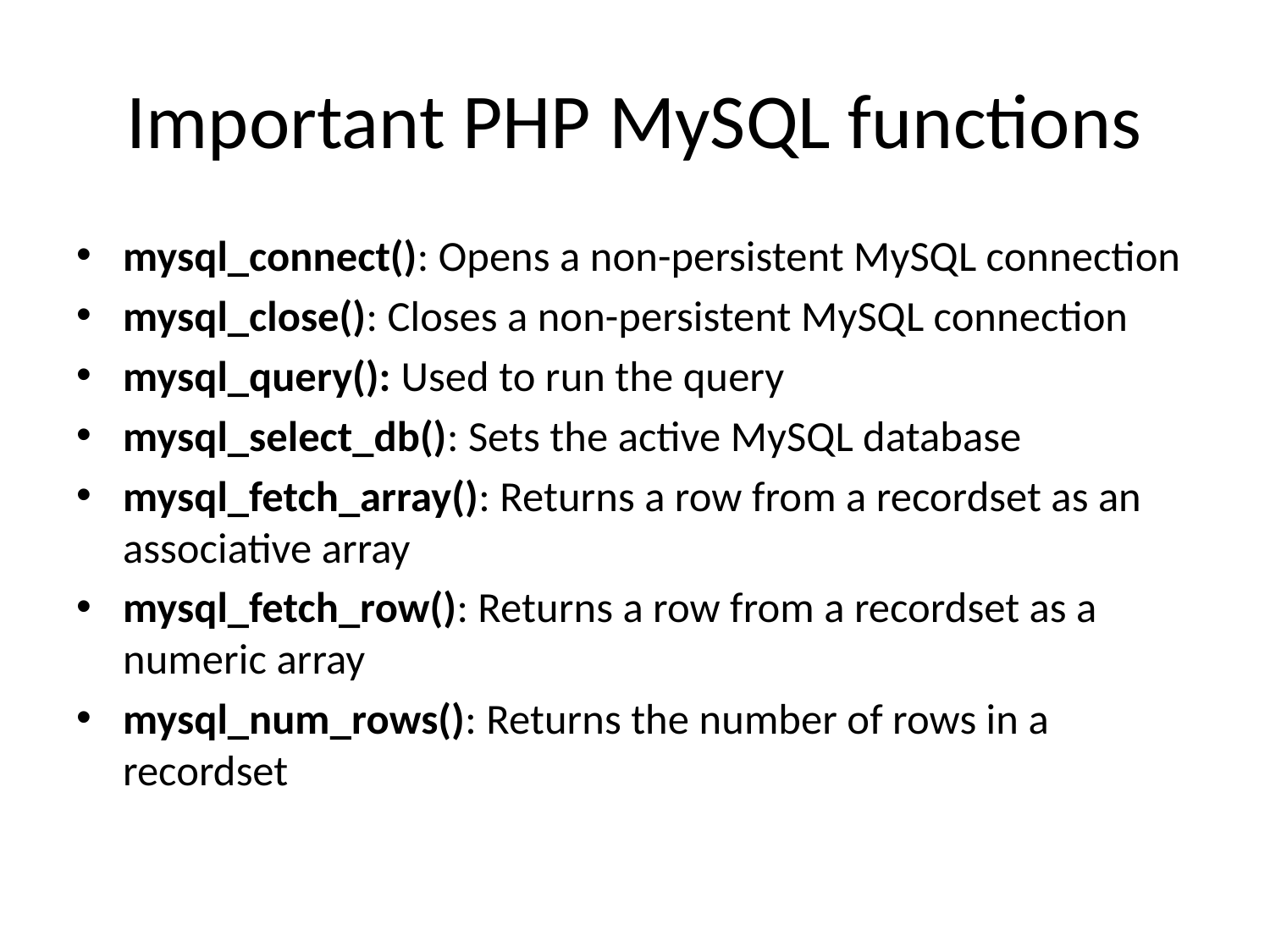

# Important PHP MySQL functions
mysql_connect(): Opens a non-persistent MySQL connection
mysql_close(): Closes a non-persistent MySQL connection
mysql_query(): Used to run the query
mysql_select_db(): Sets the active MySQL database
mysql_fetch_array(): Returns a row from a recordset as an associative array
mysql_fetch_row(): Returns a row from a recordset as a numeric array
mysql_num_rows(): Returns the number of rows in a recordset